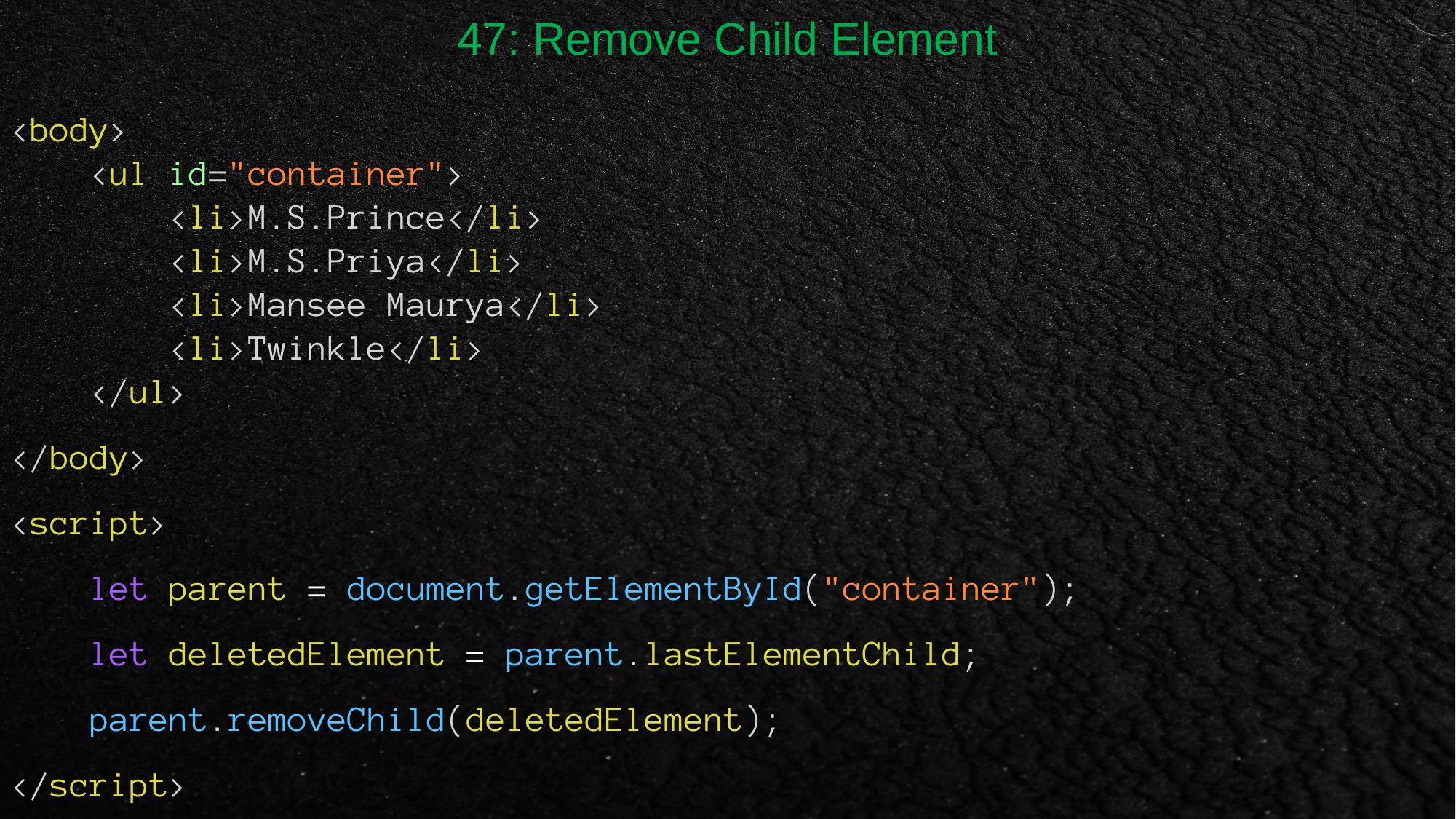

47: Remove Child Element
<body>
    <ul id="container">
        <li>M.S.Prince</li>
        <li>M.S.Priya</li>
        <li>Mansee Maurya</li>
        <li>Twinkle</li>
    </ul>
</body>
<script>
    let parent = document.getElementById("container");
    let deletedElement = parent.lastElementChild;
    parent.removeChild(deletedElement);
</script>